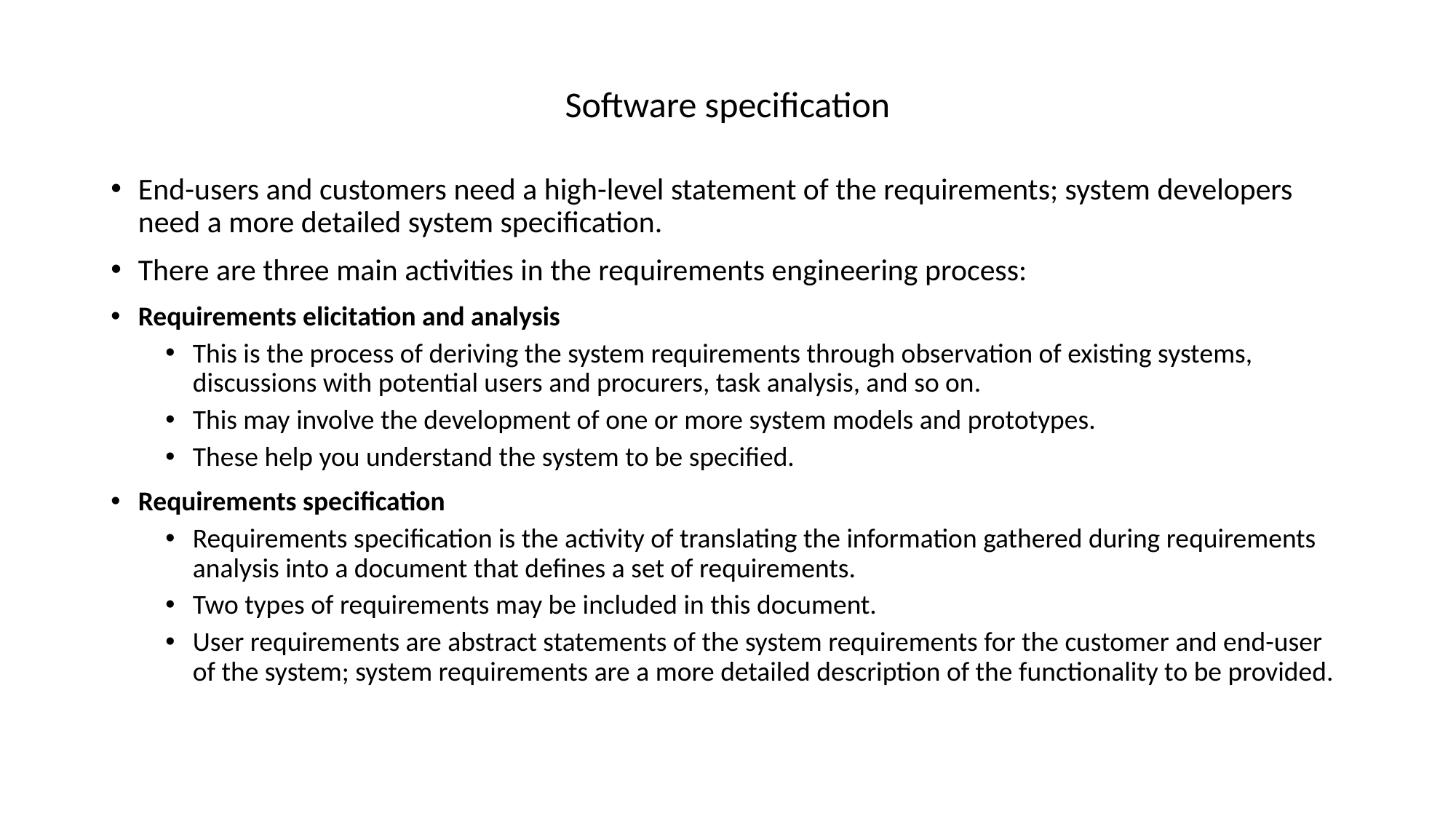

# Software specification
End-users and customers need a high-level statement of the requirements; system developers need a more detailed system specification.
There are three main activities in the requirements engineering process:
Requirements elicitation and analysis
This is the process of deriving the system requirements through observation of existing systems, discussions with potential users and procurers, task analysis, and so on.
This may involve the development of one or more system models and prototypes.
These help you understand the system to be specified.
Requirements specification
Requirements specification is the activity of translating the information gathered during requirements analysis into a document that defines a set of requirements.
Two types of requirements may be included in this document.
User requirements are abstract statements of the system requirements for the customer and end-user of the system; system requirements are a more detailed description of the functionality to be provided.